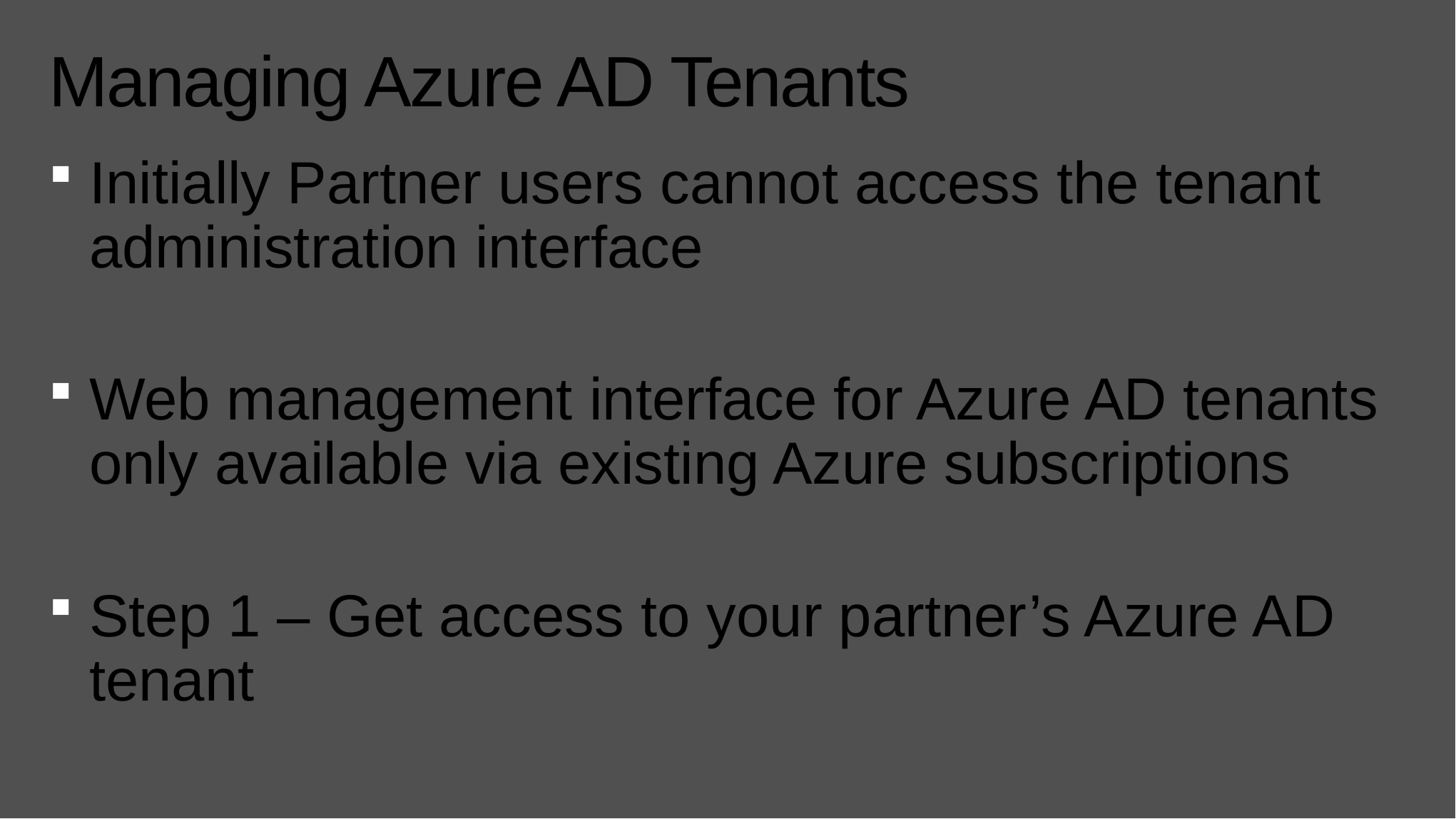

# Managing Azure AD Tenants
Initially Partner users cannot access the tenant administration interface

Web management interface for Azure AD tenants only available via existing Azure subscriptions

Step 1 – Get access to your partner’s Azure AD tenant